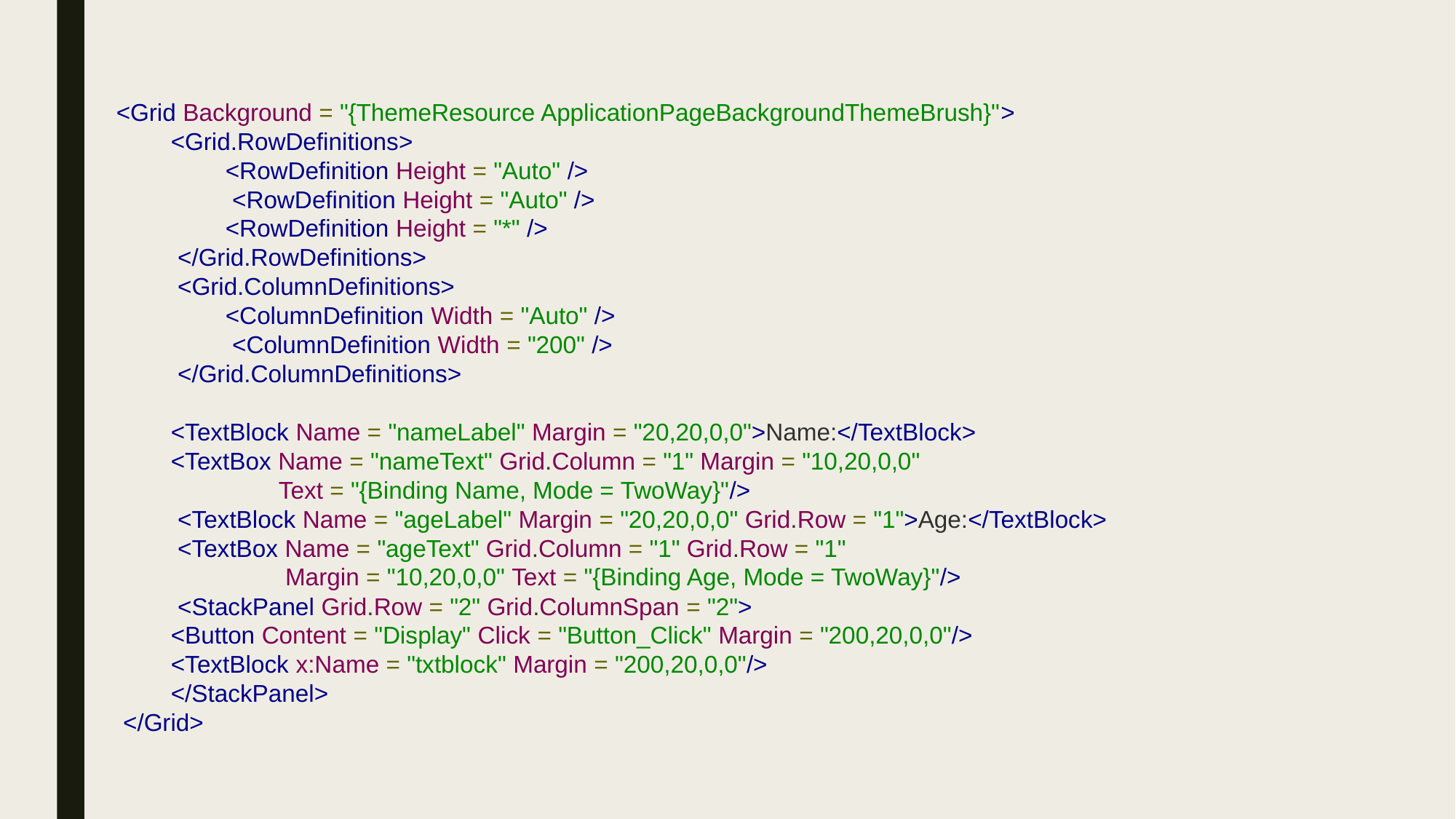

<Grid Background = "{ThemeResource ApplicationPageBackgroundThemeBrush}">
<Grid.RowDefinitions>
<RowDefinition Height = "Auto" />
 <RowDefinition Height = "Auto" />
<RowDefinition Height = "*" />
 </Grid.RowDefinitions>
 <Grid.ColumnDefinitions>
<ColumnDefinition Width = "Auto" />
 <ColumnDefinition Width = "200" />
 </Grid.ColumnDefinitions>

<TextBlock Name = "nameLabel" Margin = "20,20,0,0">Name:</TextBlock>
<TextBox Name = "nameText" Grid.Column = "1" Margin = "10,20,0,0"
                Text = "{Binding Name, Mode = TwoWay}"/>
 <TextBlock Name = "ageLabel" Margin = "20,20,0,0" Grid.Row = "1">Age:</TextBlock>
 <TextBox Name = "ageText" Grid.Column = "1" Grid.Row = "1"
                 Margin = "10,20,0,0" Text = "{Binding Age, Mode = TwoWay}"/>
 <StackPanel Grid.Row = "2" Grid.ColumnSpan = "2">
<Button Content = "Display" Click = "Button_Click" Margin = "200,20,0,0"/>
<TextBlock x:Name = "txtblock" Margin = "200,20,0,0"/>
</StackPanel>
 </Grid>